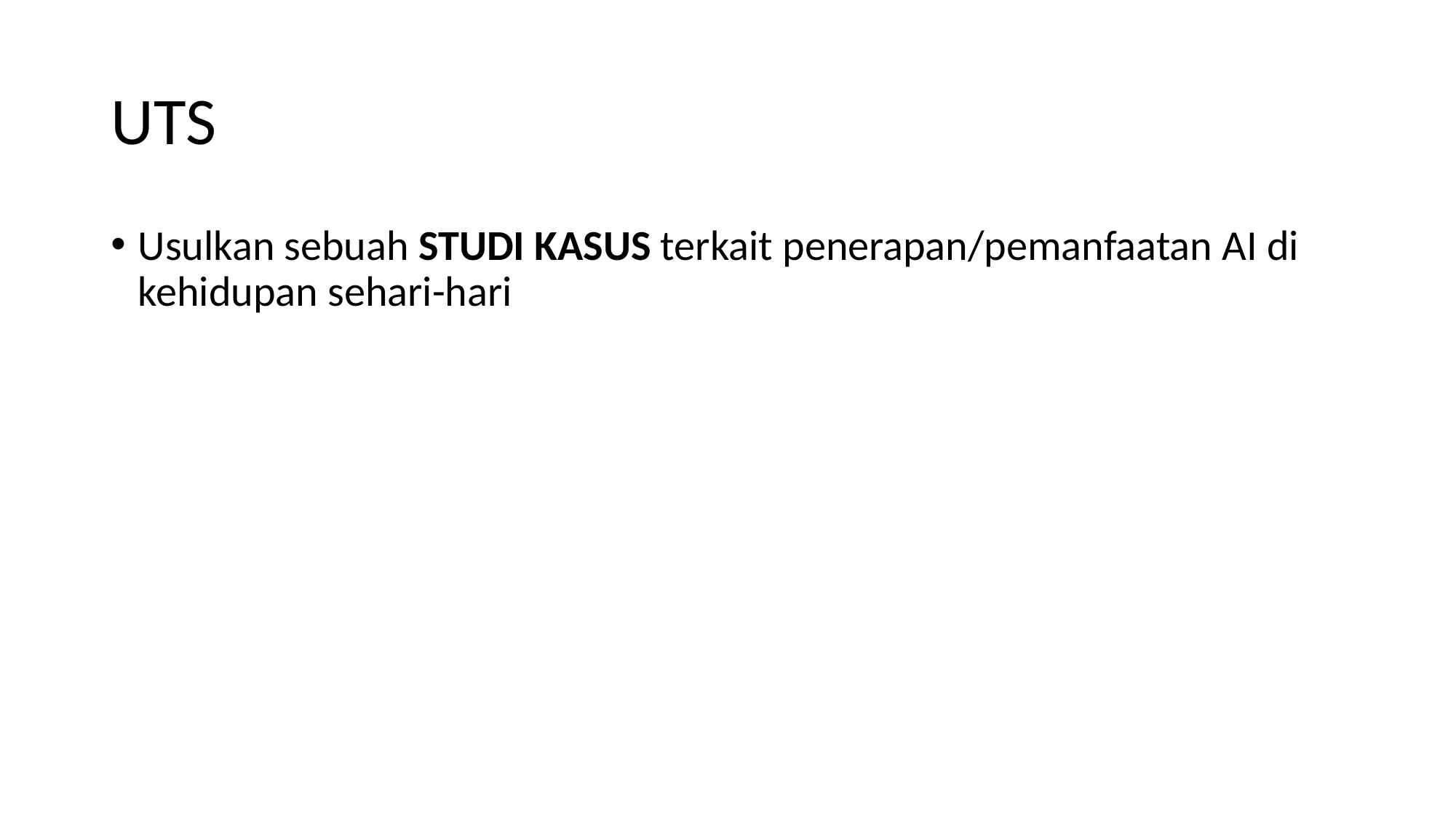

# UTS
Usulkan sebuah STUDI KASUS terkait penerapan/pemanfaatan AI di kehidupan sehari-hari